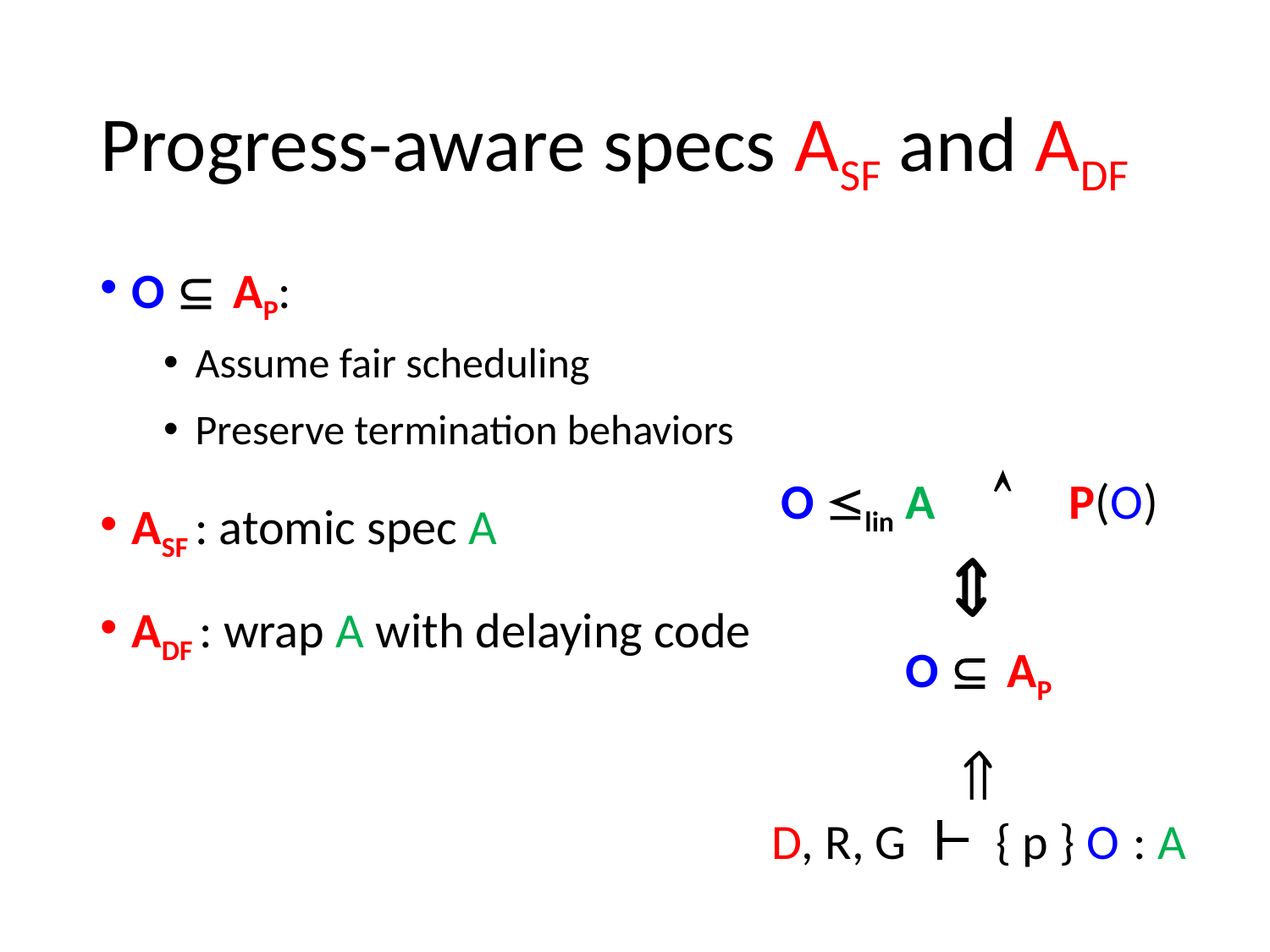

# Progress-aware specs ASF and ADF
O ⊆  AP:
Assume fair scheduling
Preserve termination behaviors
ASF : atomic spec A
ADF : wrap A with delaying code
∧
O ≤lin A
P(O)
⇔
O ⊆  AP
⇑
D, R, G        { p } O : A